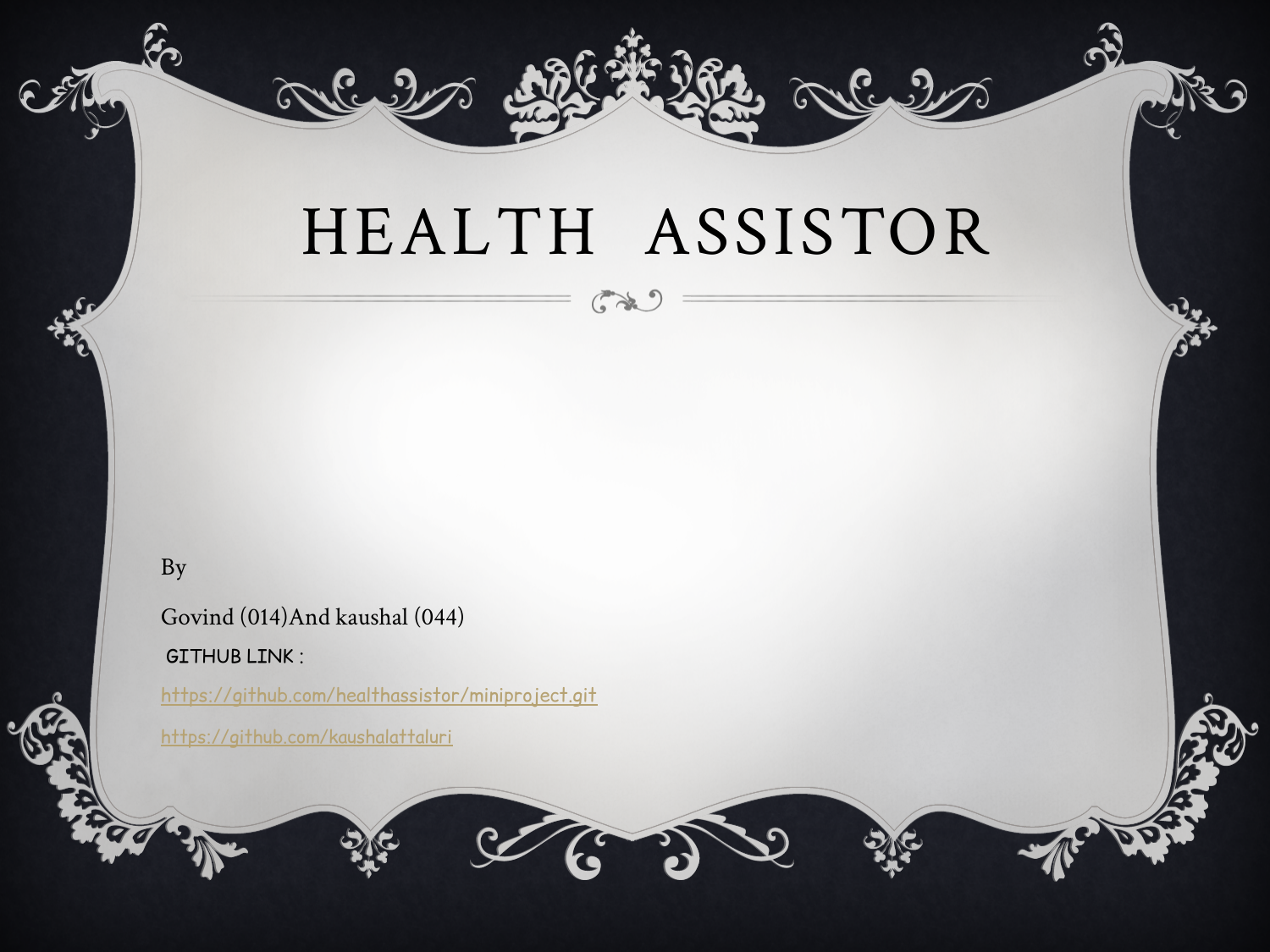

# Health  assistor
By
Govind (014)And kaushal (044)
 GITHUB LINK :
https://github.com/healthassistor/miniproject.git
https://github.com/kaushalattaluri